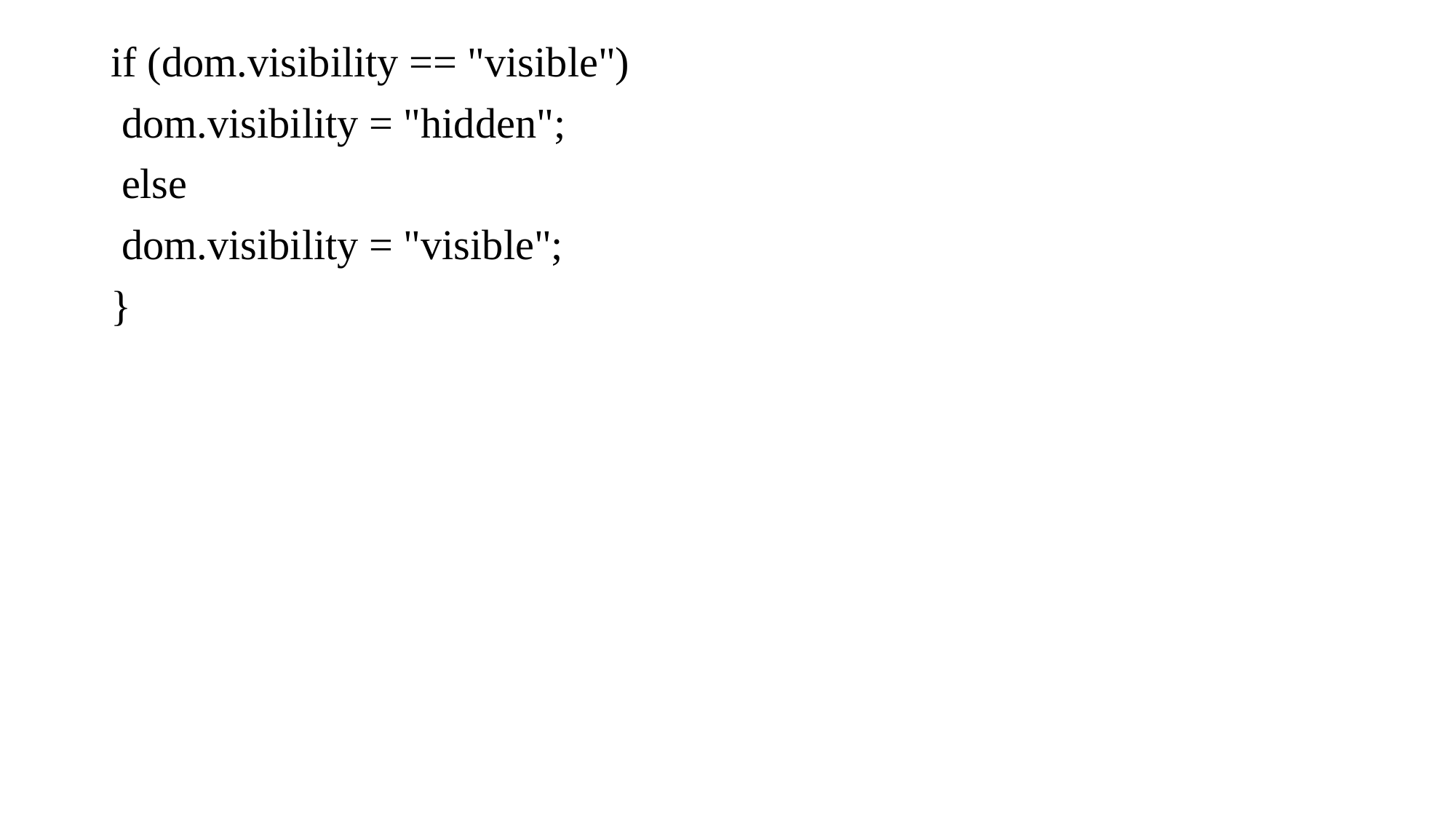

if (dom.visibility == "visible")
 dom.visibility = "hidden";
 else
 dom.visibility = "visible";
}